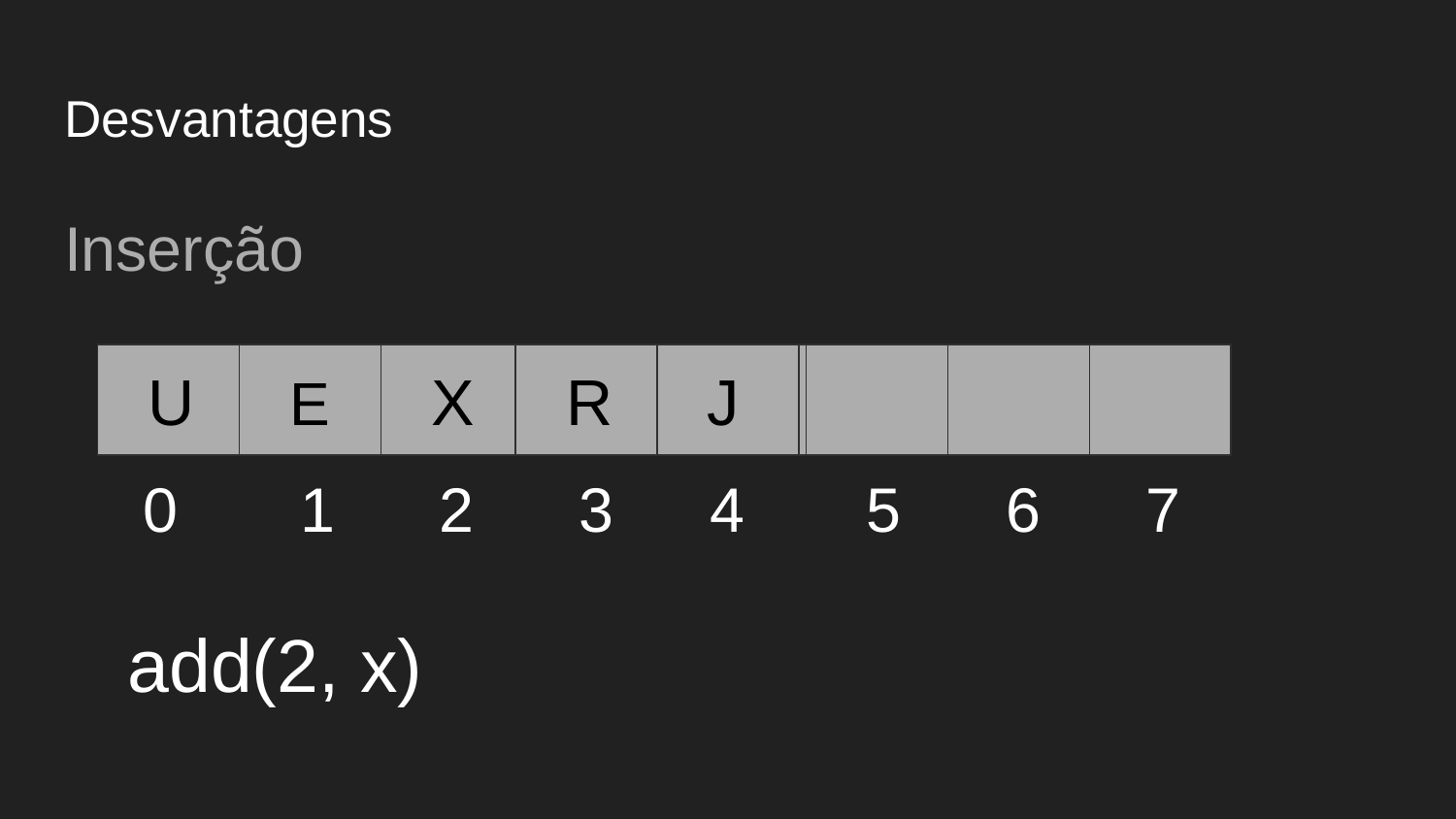

# Desvantagens

Inserção

 0       1      2      3
 4       5      6      7
  U
  E

  X
  R
  R
  J
  J
add(2, x)